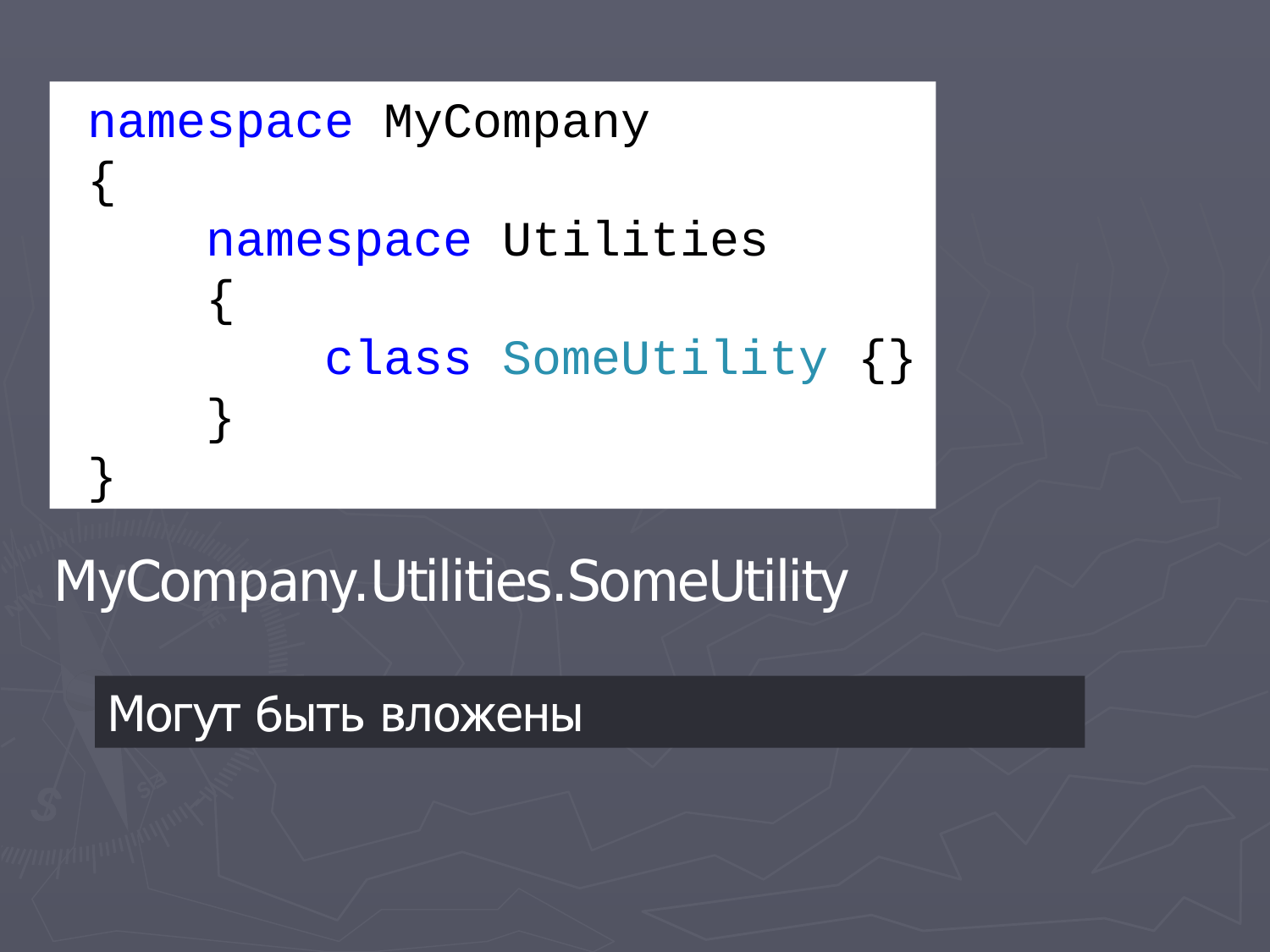

#
namespace MyCompany
{
    namespace Utilities
    {
        class SomeUtility {}
    }
}

MyCompany.Utilities.SomeUtility
Могут быть вложены